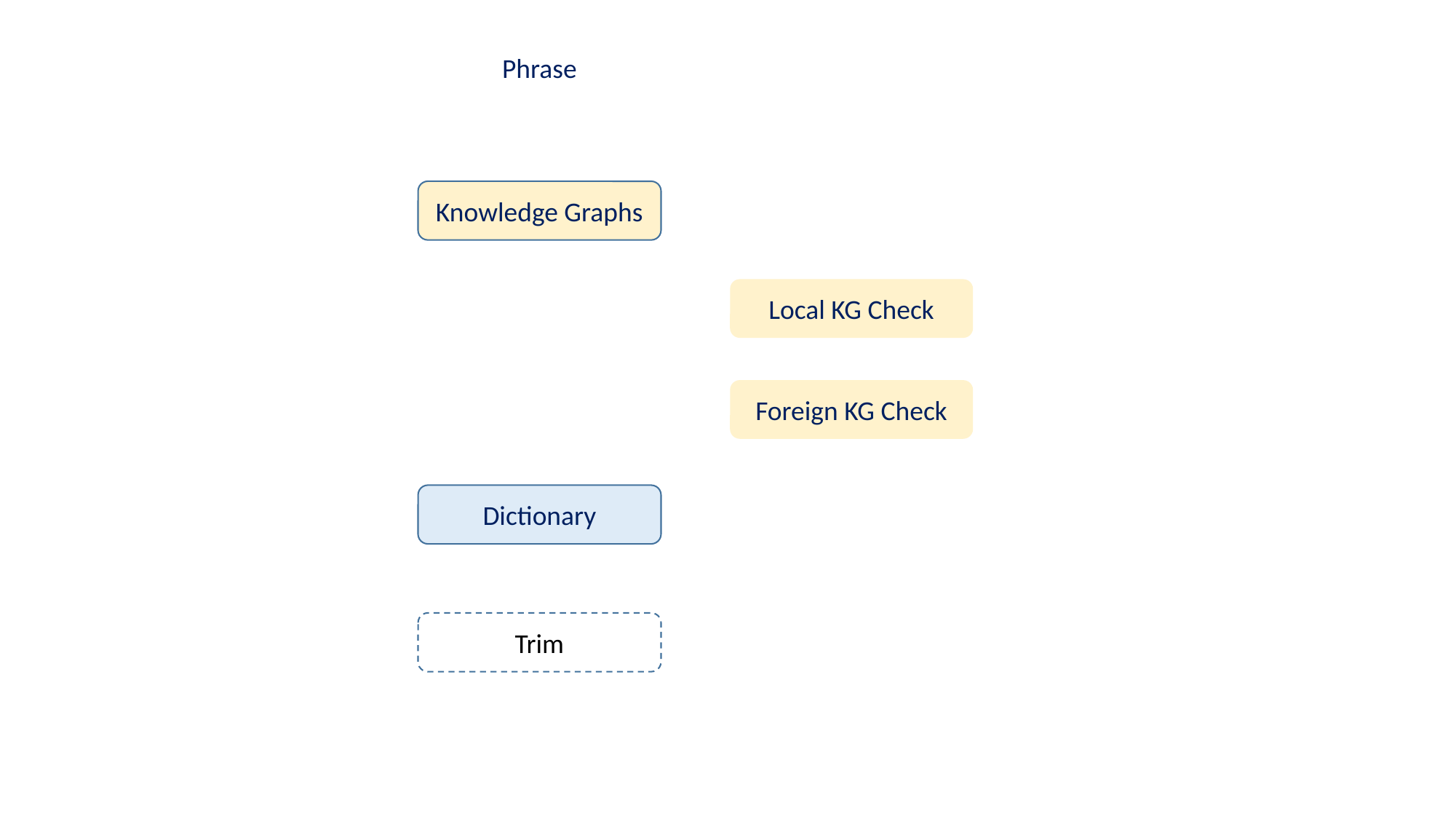

Phrase
Knowledge Graphs
Local KG Check
Foreign KG Check
Dictionary
Trim